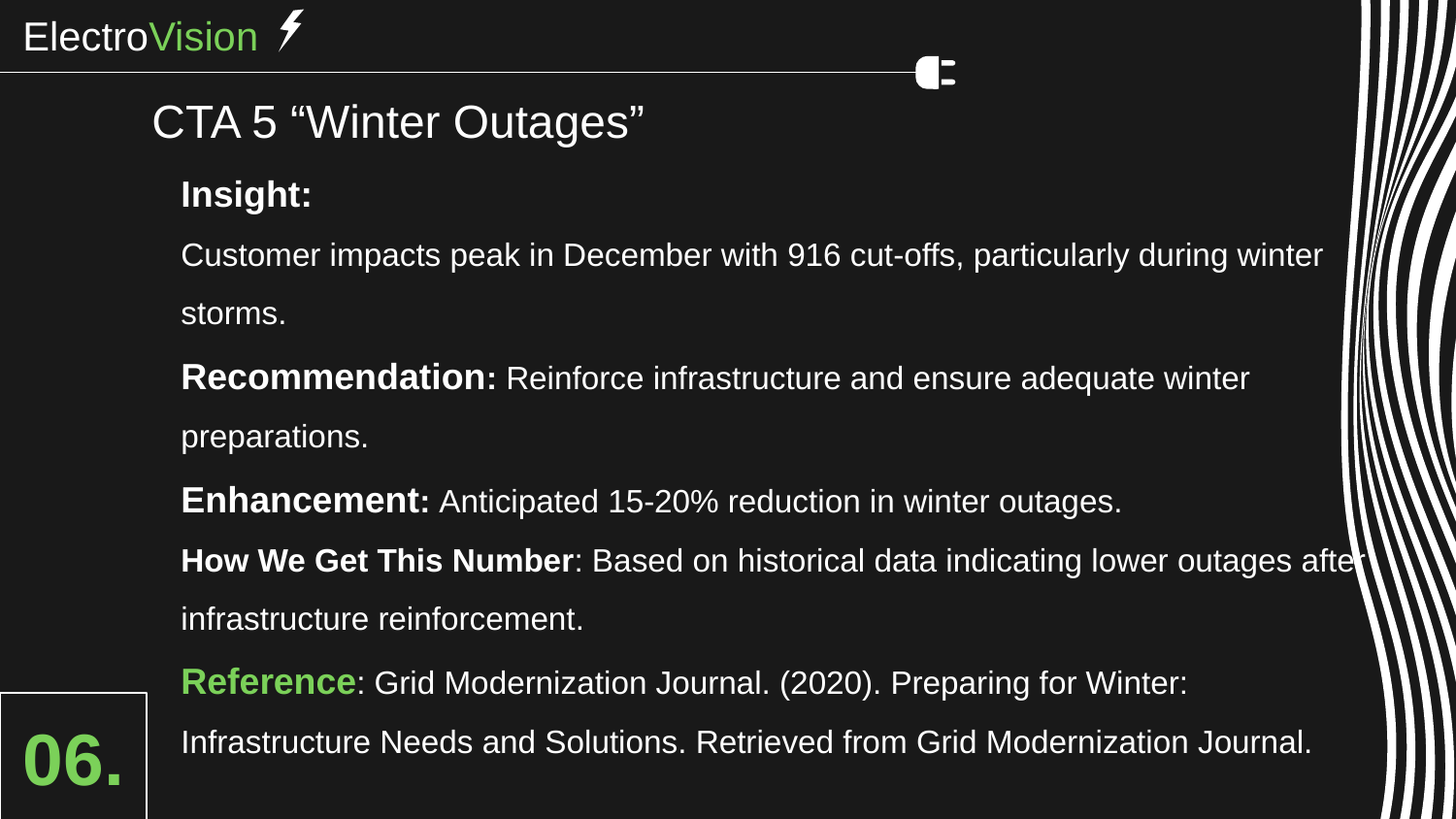

ElectroVision

# CTA 5 “Winter Outages”
Insight:
Customer impacts peak in December with 916 cut-offs, particularly during winter storms.
Recommendation: Reinforce infrastructure and ensure adequate winter preparations.
Enhancement: Anticipated 15-20% reduction in winter outages.
How We Get This Number: Based on historical data indicating lower outages after infrastructure reinforcement.
Reference: Grid Modernization Journal. (2020). Preparing for Winter: Infrastructure Needs and Solutions. Retrieved from Grid Modernization Journal.
06.